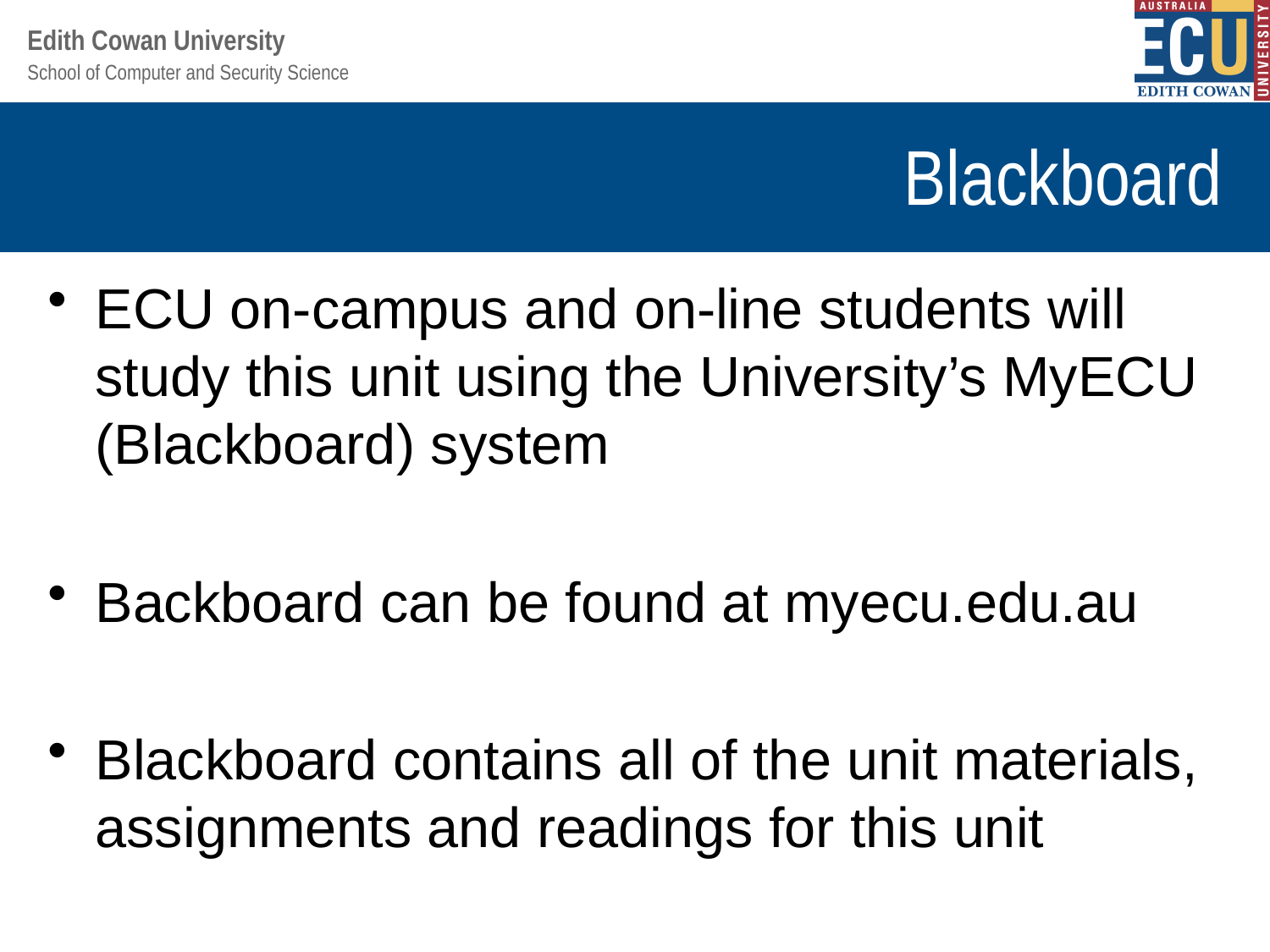

# Blackboard
ECU on-campus and on-line students will study this unit using the University’s MyECU (Blackboard) system

Backboard can be found at myecu.edu.au

Blackboard contains all of the unit materials, assignments and readings for this unit